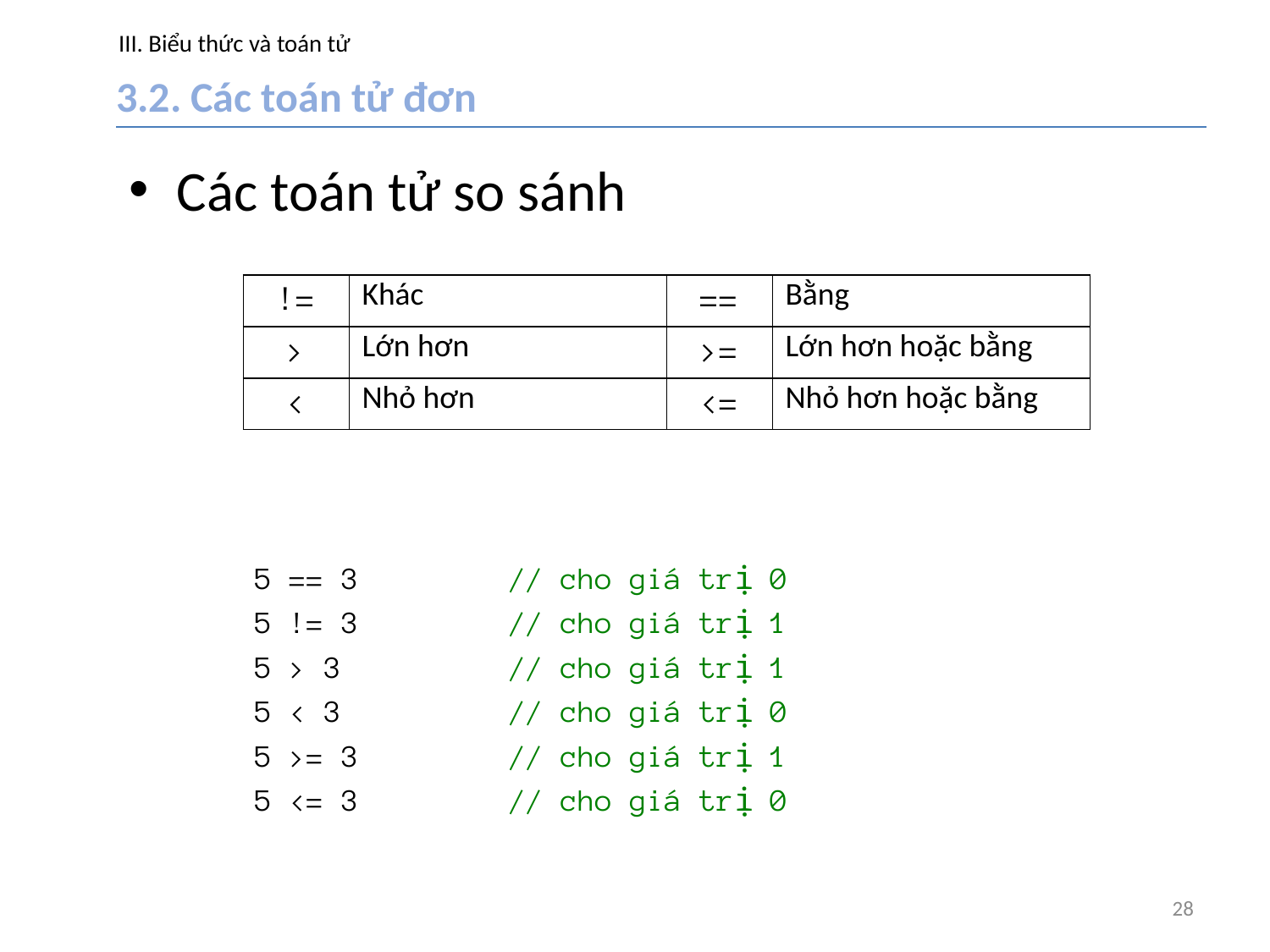

# III. Biểu thức và toán tử
3.2. Các toán tử đơn
Các toán tử so sánh
| != | Khác | == | Bằng |
| --- | --- | --- | --- |
| > | Lớn hơn | >= | Lớn hơn hoặc bằng |
| < | Nhỏ hơn | <= | Nhỏ hơn hoặc bằng |

5 == 3		// cho giá trị 0
5 != 3		// cho giá trị 1
5 > 3		// cho giá trị 1
5 < 3		// cho giá trị 0
5 >= 3		// cho giá trị 1
5 <= 3		// cho giá trị 0
28